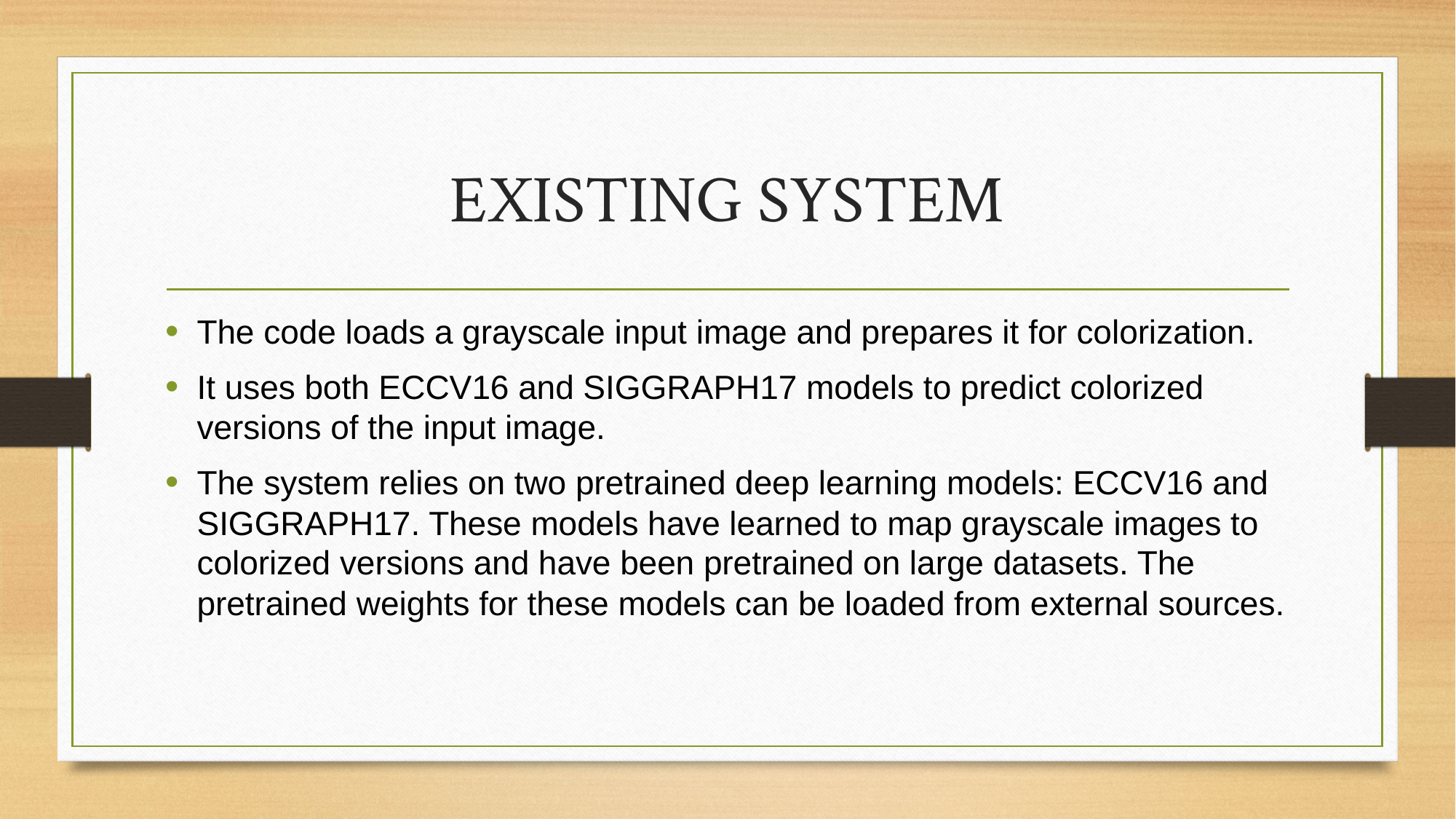

# EXISTING SYSTEM
The code loads a grayscale input image and prepares it for colorization.
It uses both ECCV16 and SIGGRAPH17 models to predict colorized versions of the input image.
The system relies on two pretrained deep learning models: ECCV16 and SIGGRAPH17. These models have learned to map grayscale images to colorized versions and have been pretrained on large datasets. The pretrained weights for these models can be loaded from external sources.